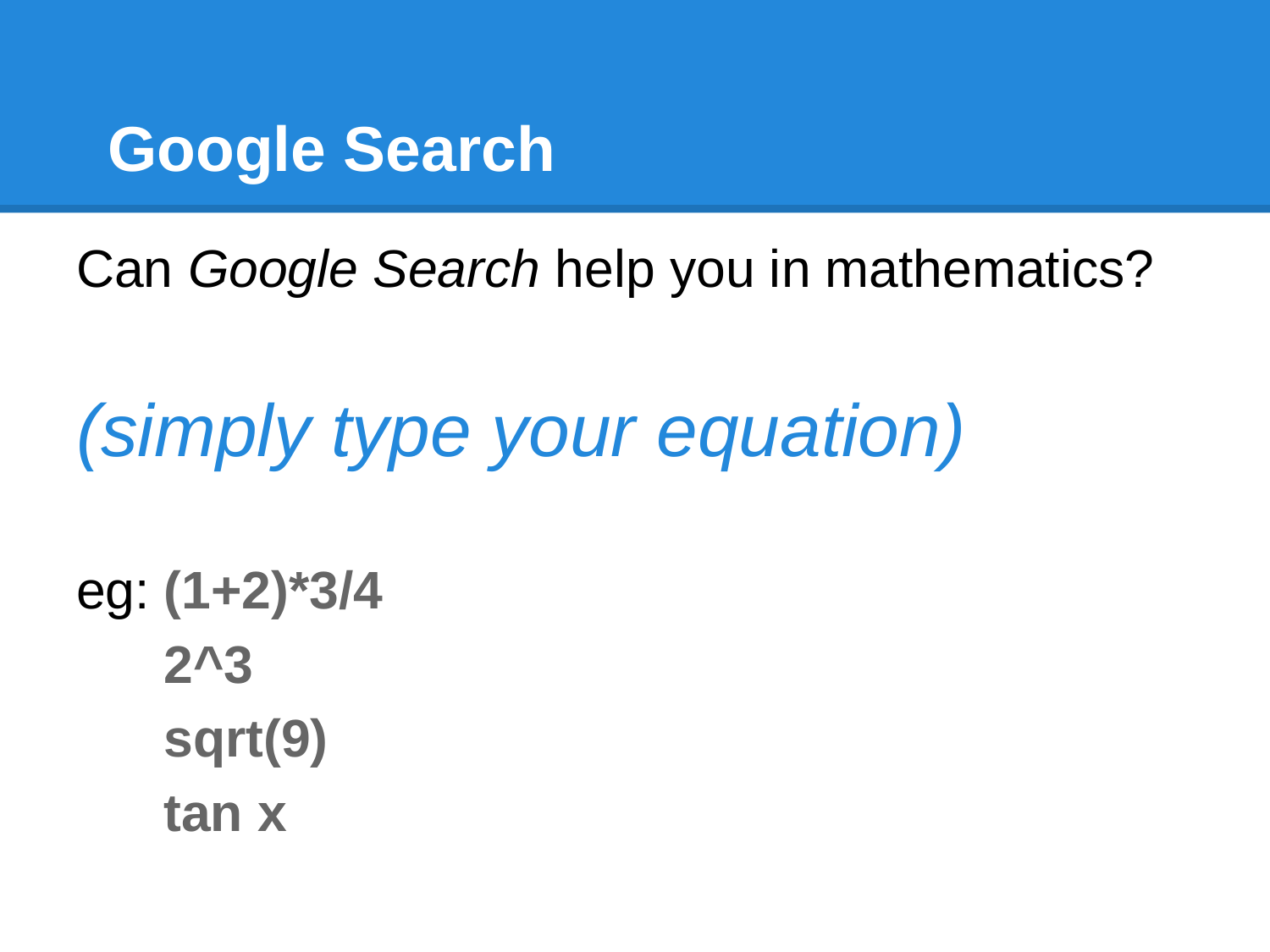

# Google Search
Can Google Search help you in mathematics?

(simply type your equation)

eg: (1+2)*3/4
      2^3
      sqrt(9)
      tan x